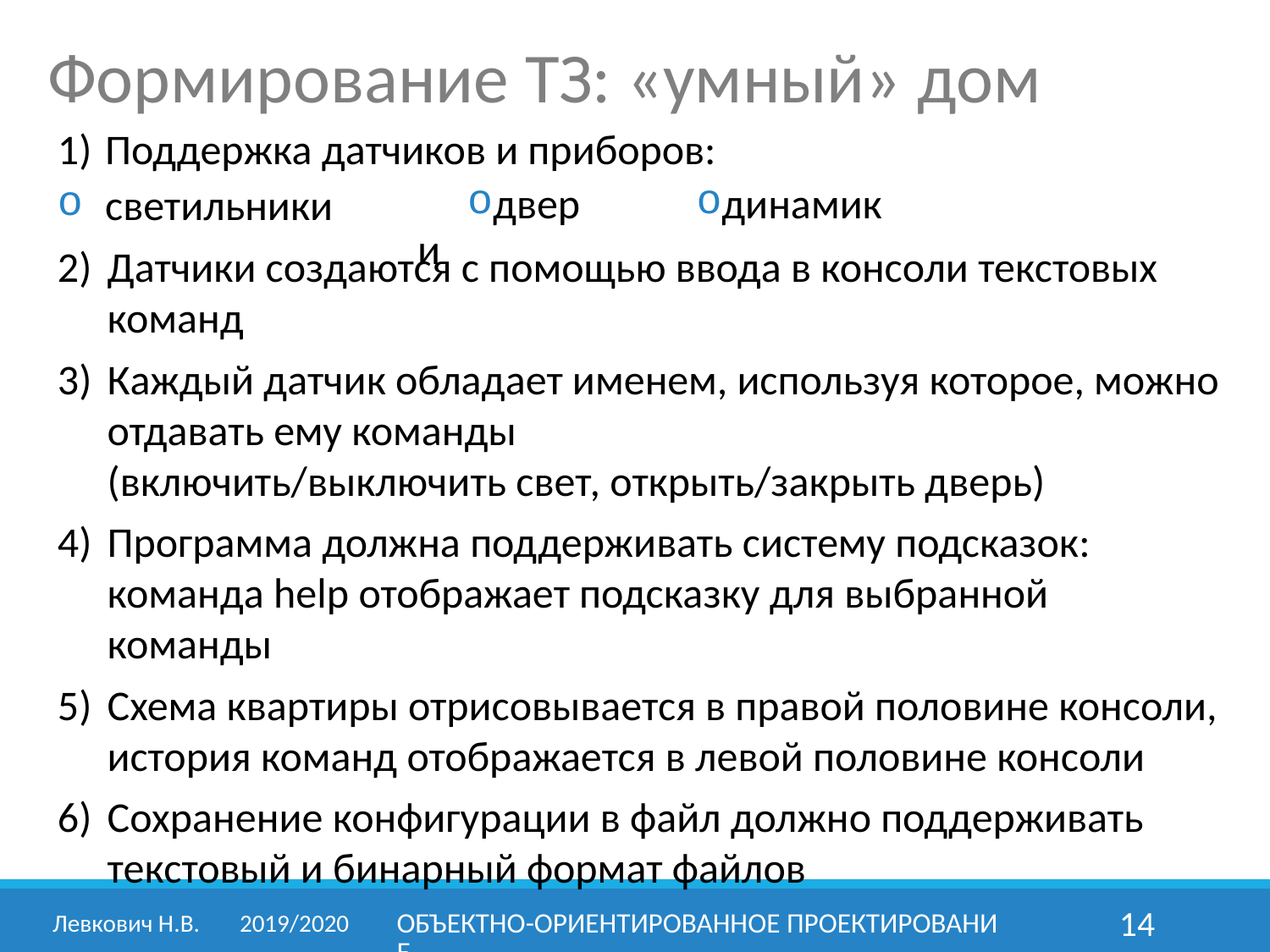

Формирование ТЗ: «умный» дом
Поддержка датчиков и приборов:
светильники
Датчики создаются с помощью ввода в консоли текстовых команд
Каждый датчик обладает именем, используя которое, можно отдавать ему команды
(включить/выключить свет, открыть/закрыть дверь)
Программа должна поддерживать систему подсказок: команда help отображает подсказку для выбранной команды
Схема квартиры отрисовывается в правой половине консоли,
история команд отображается в левой половине консоли
Сохранение конфигурации в файл должно поддерживать текстовый и бинарный формат файлов
двери
динамик
Левкович Н.В.	2019/2020
Объектно-ориентированное проектирование
14